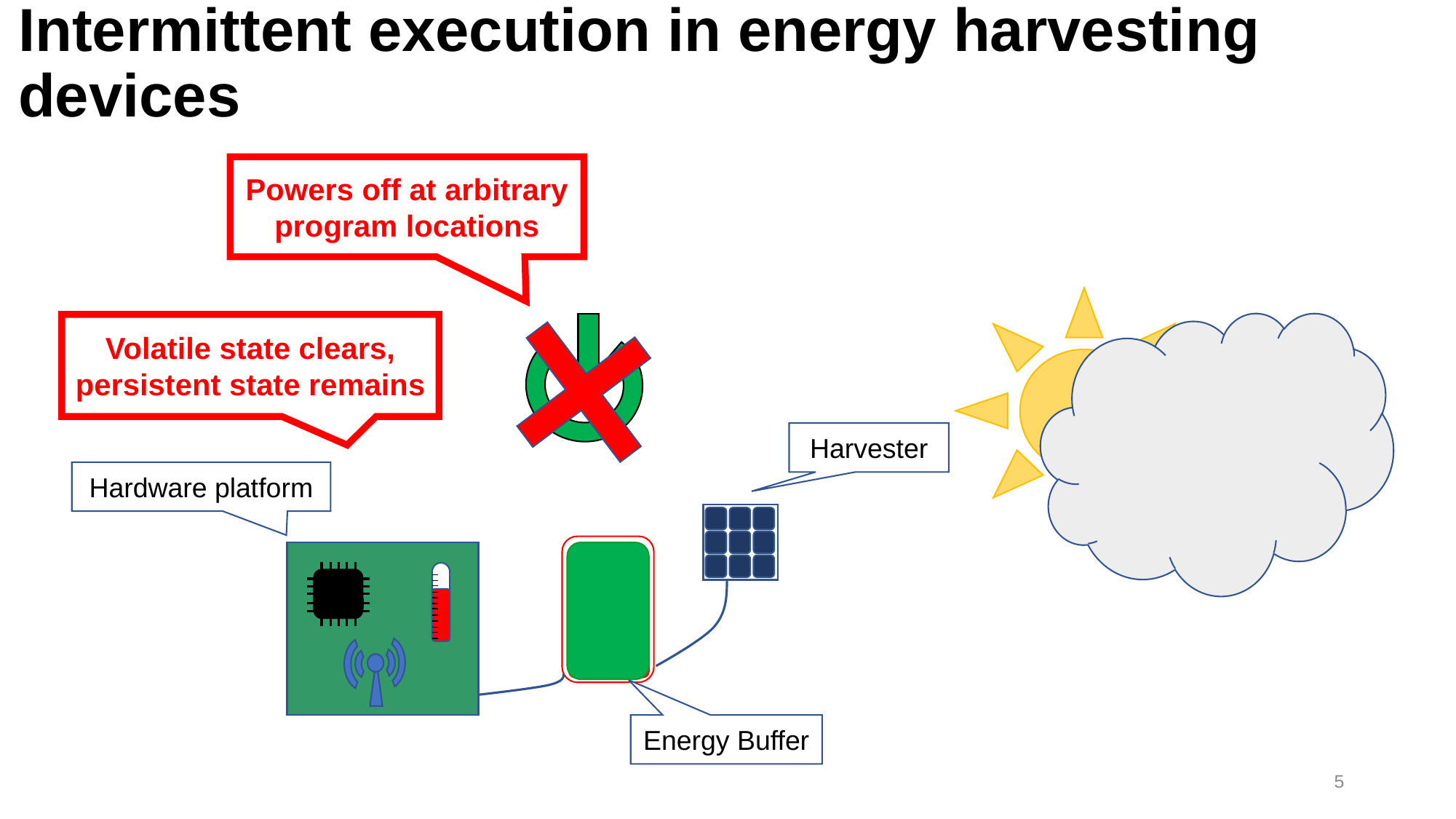

# Intermittent execution in energy harvesting devices
Powers off at arbitrary program locations

Volatile state clears, persistent state remains

Harvester
Hardware platform

Energy Buffer
5